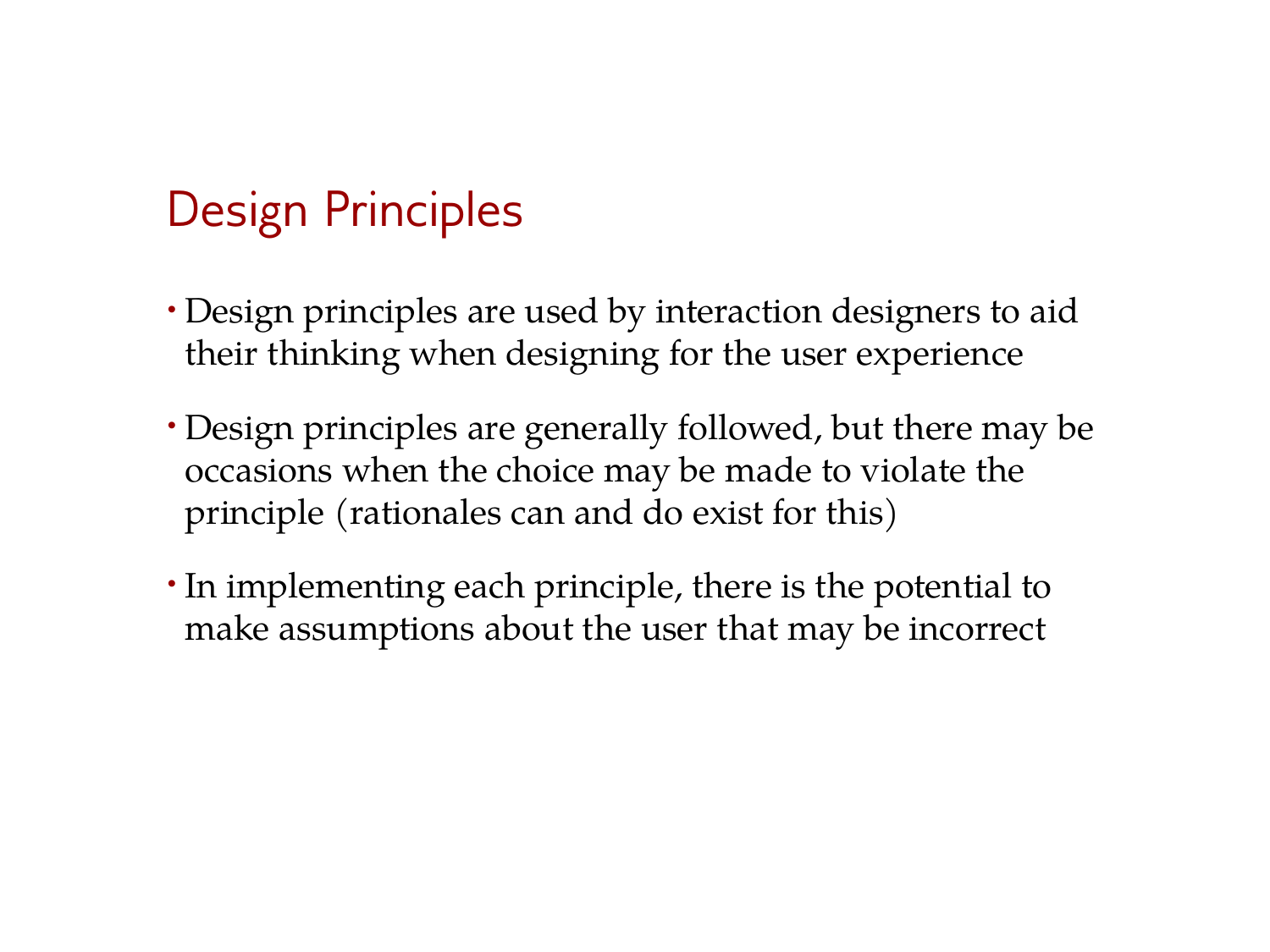

# Design Principles
Design principles are used by interaction designers to aid their thinking when designing for the user experience
Design principles are generally followed, but there may be occasions when the choice may be made to violate the principle (rationales can and do exist for this)
In implementing each principle, there is the potential to make assumptions about the user that may be incorrect